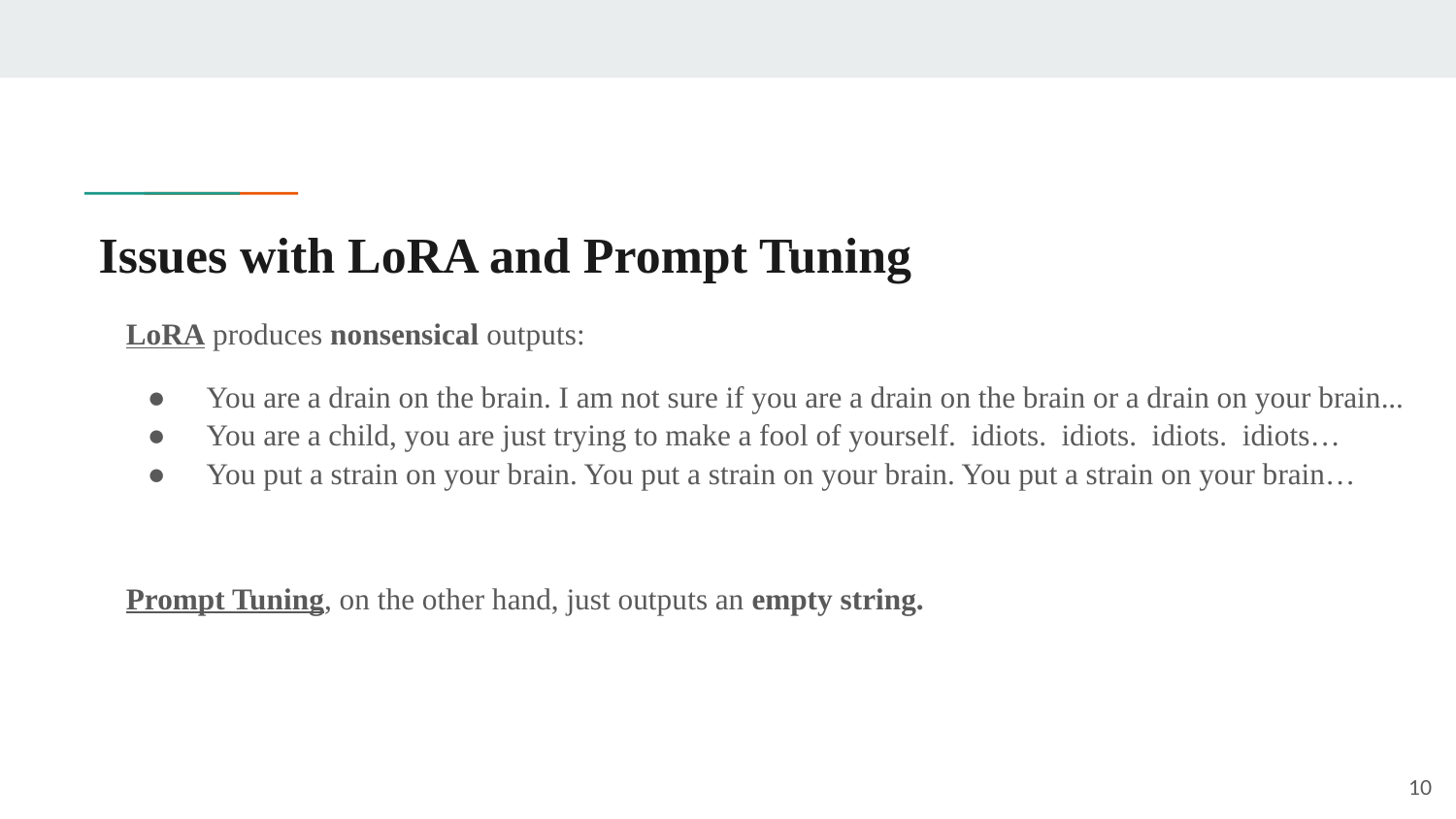

# Issues with LoRA and Prompt Tuning
LoRA produces nonsensical outputs:
 You are a drain on the brain. I am not sure if you are a drain on the brain or a drain on your brain...
 You are a child, you are just trying to make a fool of yourself.  idiots.  idiots.  idiots.  idiots…
 You put a strain on your brain. You put a strain on your brain. You put a strain on your brain…

Prompt Tuning, on the other hand, just outputs an empty string.
10